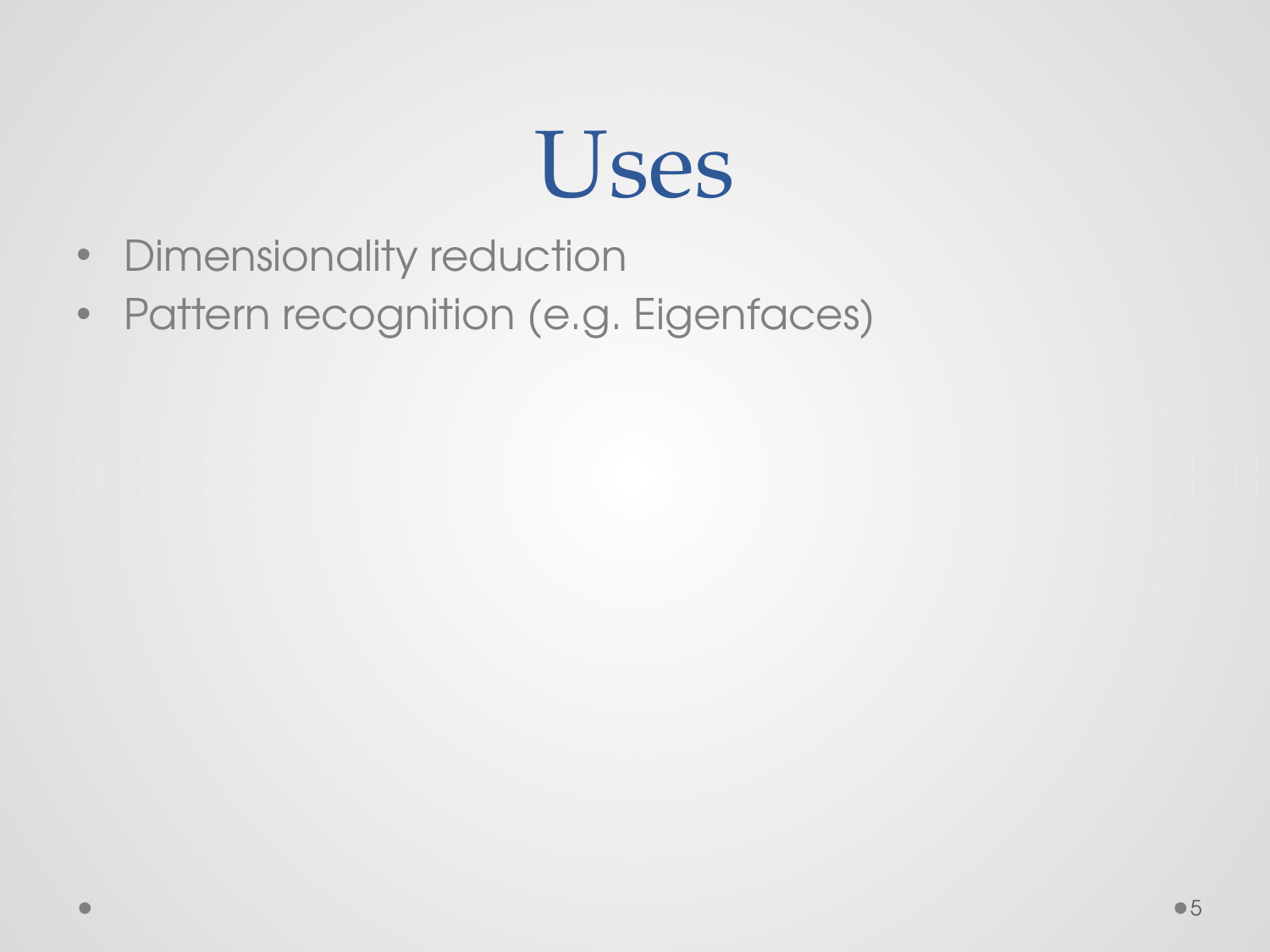

# Uses
Dimensionality reduction
Pattern recognition (e.g. Eigenfaces)
5